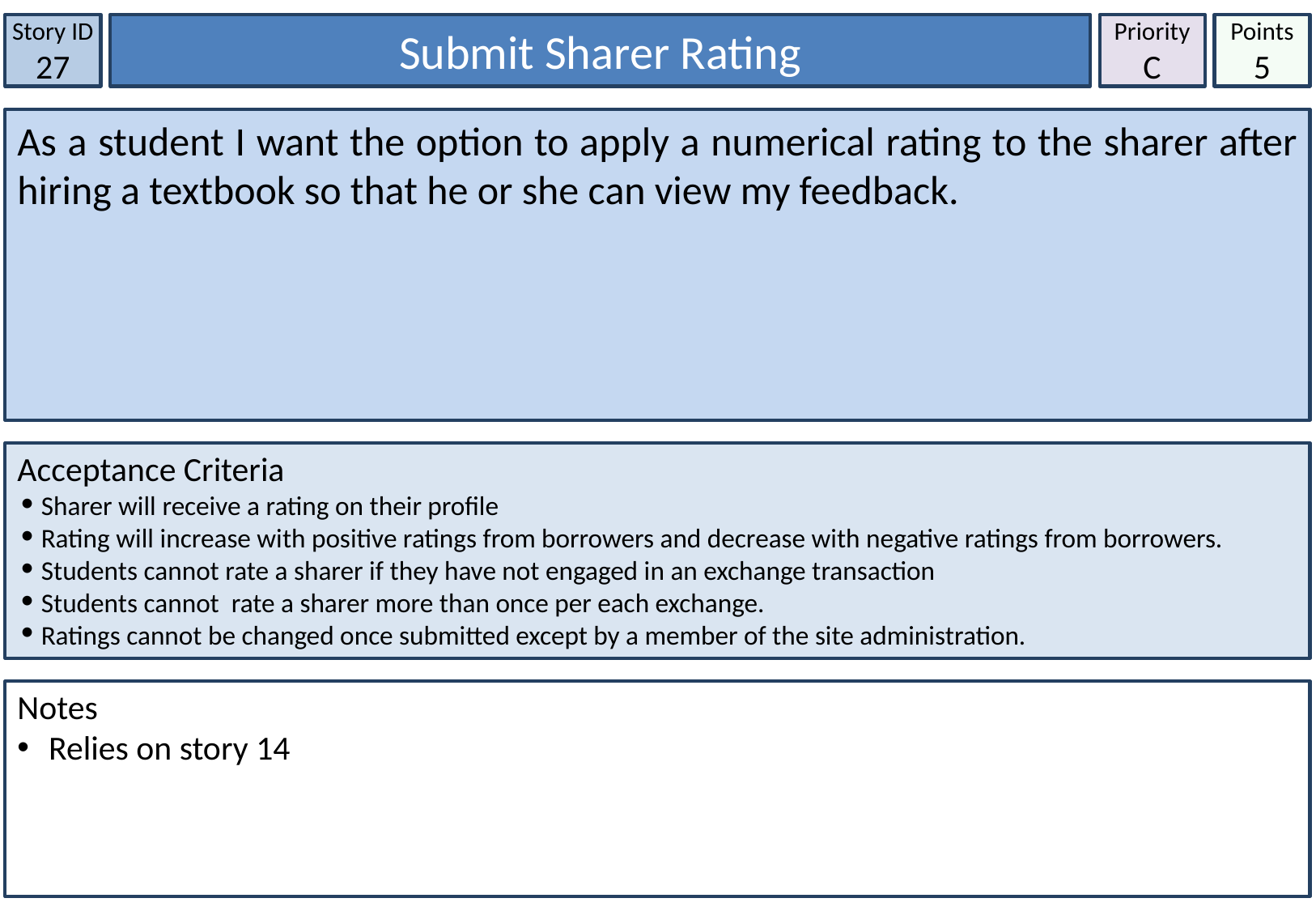

Story ID
27
Submit Sharer Rating
Priority
C
Points
5
As a student I want the option to apply a numerical rating to the sharer after hiring a textbook so that he or she can view my feedback.
Acceptance Criteria
Sharer will receive a rating on their profile
Rating will increase with positive ratings from borrowers and decrease with negative ratings from borrowers.
Students cannot rate a sharer if they have not engaged in an exchange transaction
Students cannot  rate a sharer more than once per each exchange.
Ratings cannot be changed once submitted except by a member of the site administration.
Notes
 Relies on story 14